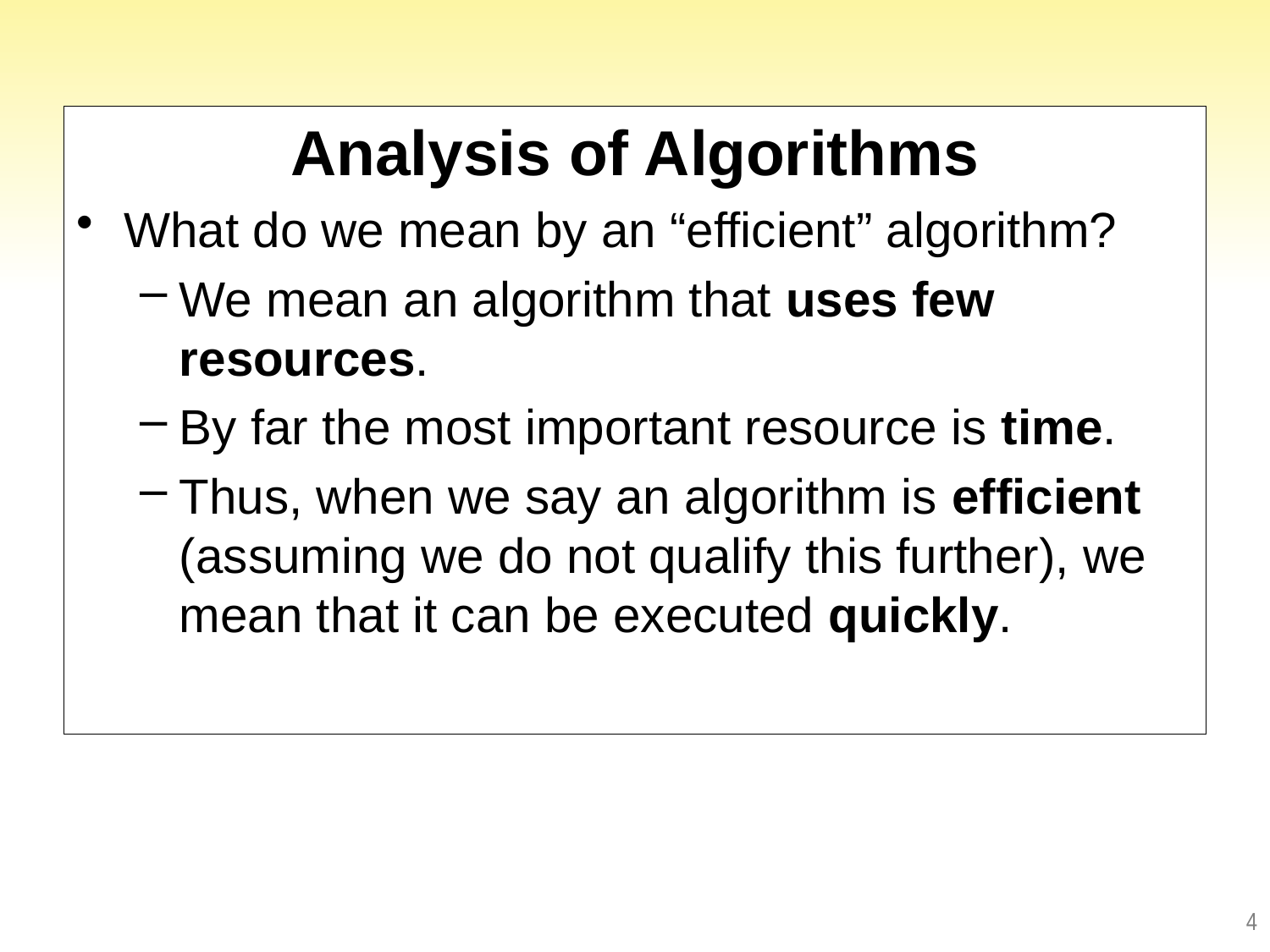

Analysis of Algorithms
What do we mean by an “efficient” algorithm?
We mean an algorithm that uses few resources.
By far the most important resource is time.
Thus, when we say an algorithm is efficient (assuming we do not qualify this further), we mean that it can be executed quickly.
4